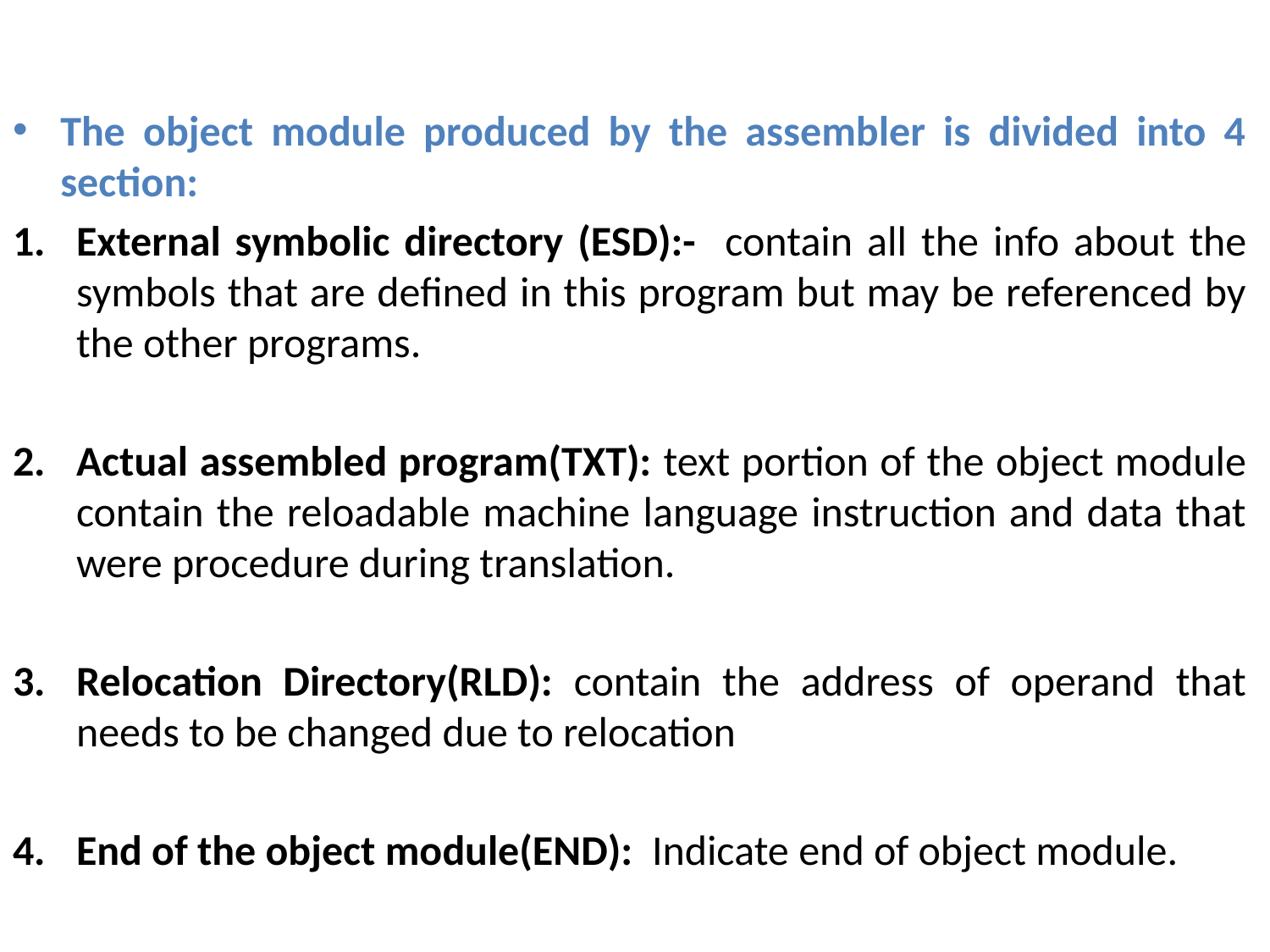

The object module produced by the assembler is divided into 4 section:
External symbolic directory (ESD):-  contain all the info about the symbols that are defined in this program but may be referenced by the other programs.

Actual assembled program(TXT): text portion of the object module contain the reloadable machine language instruction and data that were procedure during translation.

Relocation Directory(RLD): contain the address of operand that needs to be changed due to relocation

End of the object module(END):  Indicate end of object module.